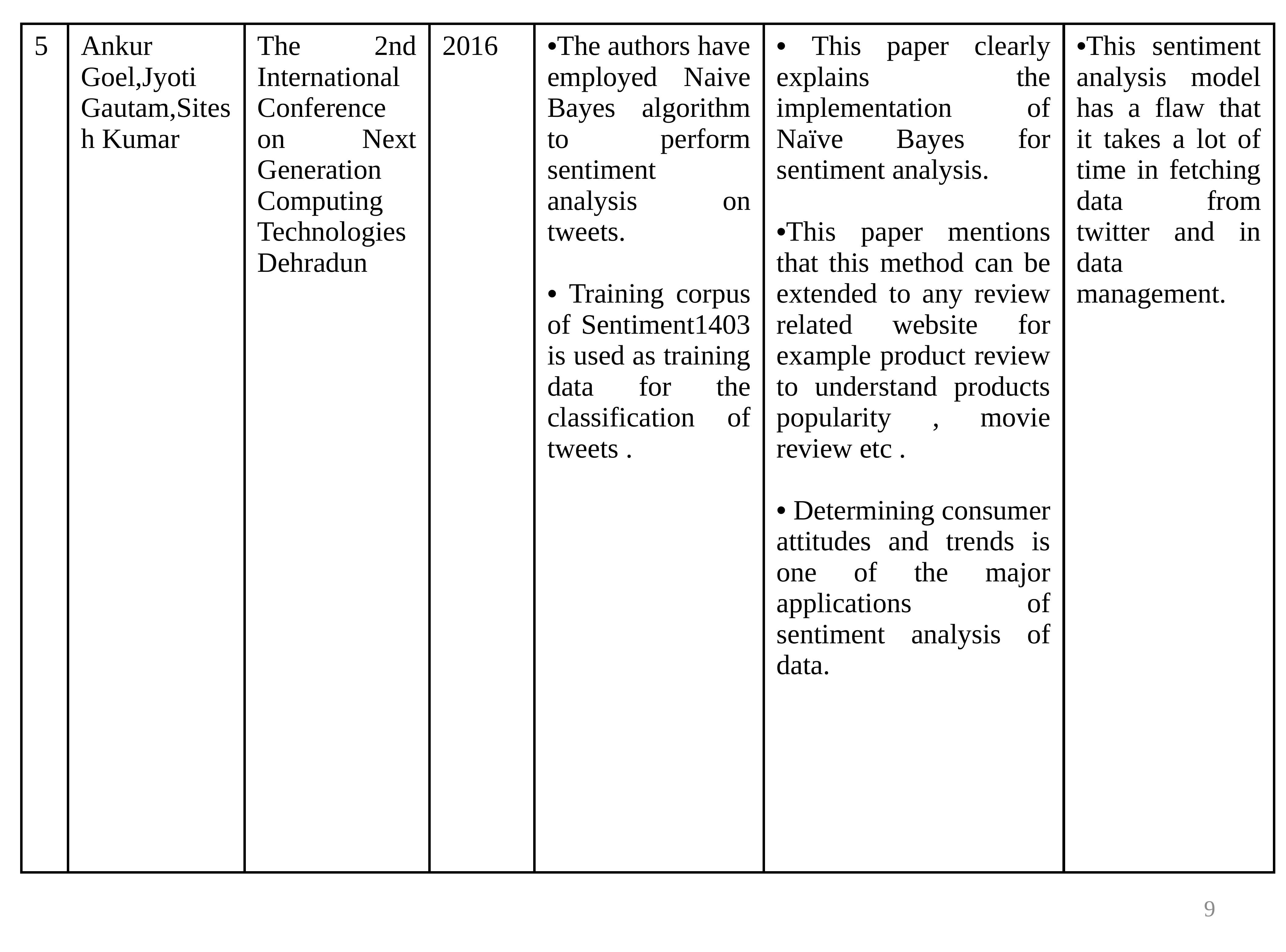

| 5 | Ankur Goel,Jyoti Gautam,Sitesh Kumar | The  2nd International Conference on Next Generation Computing Technologies Dehradun | 2016 | The authors have employed Naive Bayes algorithm to perform sentiment analysis on tweets. Training corpus of Sentiment1403 is used as training data for the classification of tweets . | This paper clearly explains the implementation of Naïve Bayes for sentiment analysis. This paper mentions that this method can be extended to any review related website for example product review to understand products popularity , movie review etc . Determining consumer attitudes and trends is one of the major applications of sentiment analysis of data. | This sentiment analysis model has a flaw that it takes a lot of time in fetching data from twitter and in data management. |
| --- | --- | --- | --- | --- | --- | --- |
9